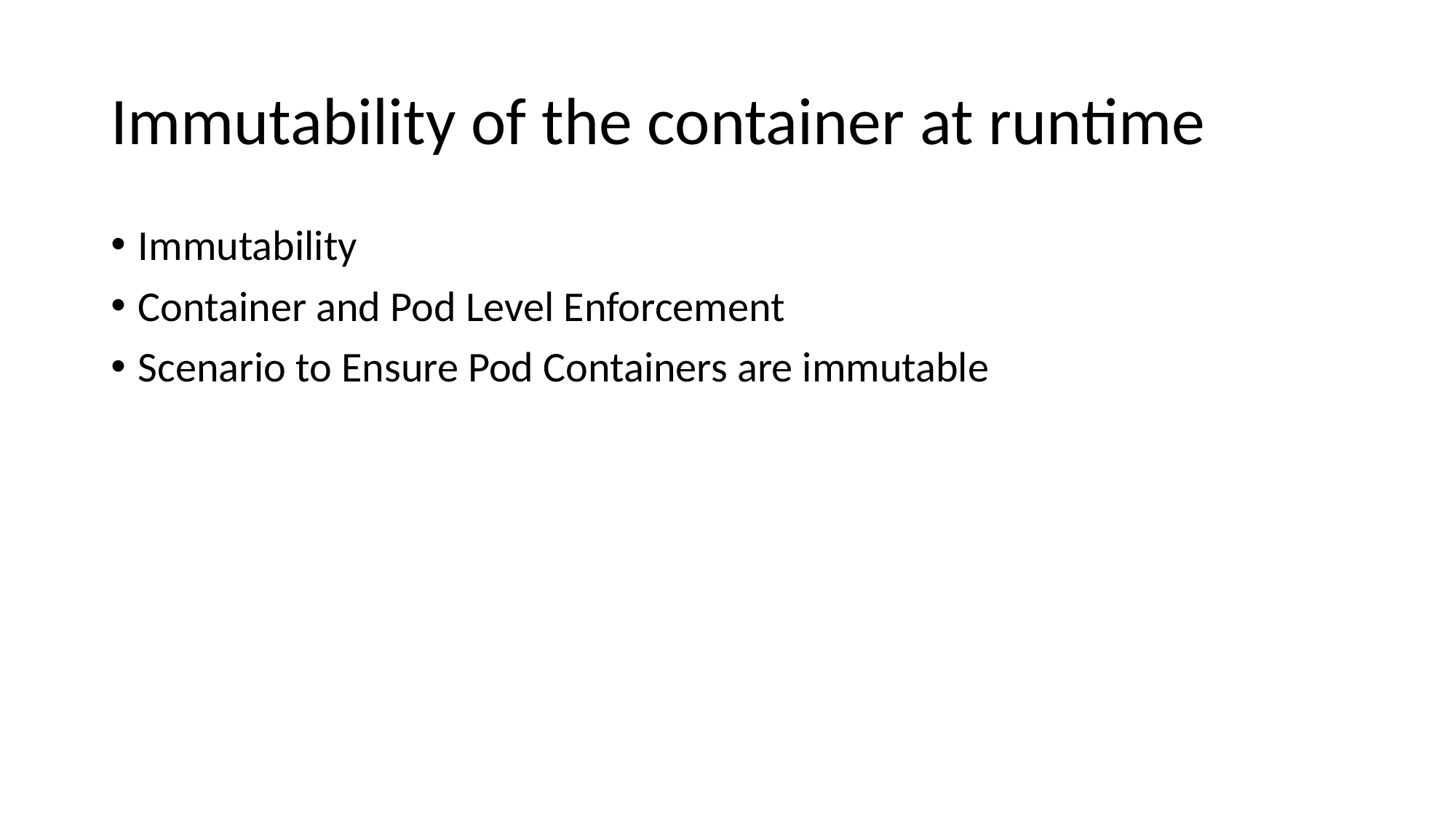

# Immutability of the container at runtime
Immutability
Container and Pod Level Enforcement
Scenario to Ensure Pod Containers are immutable